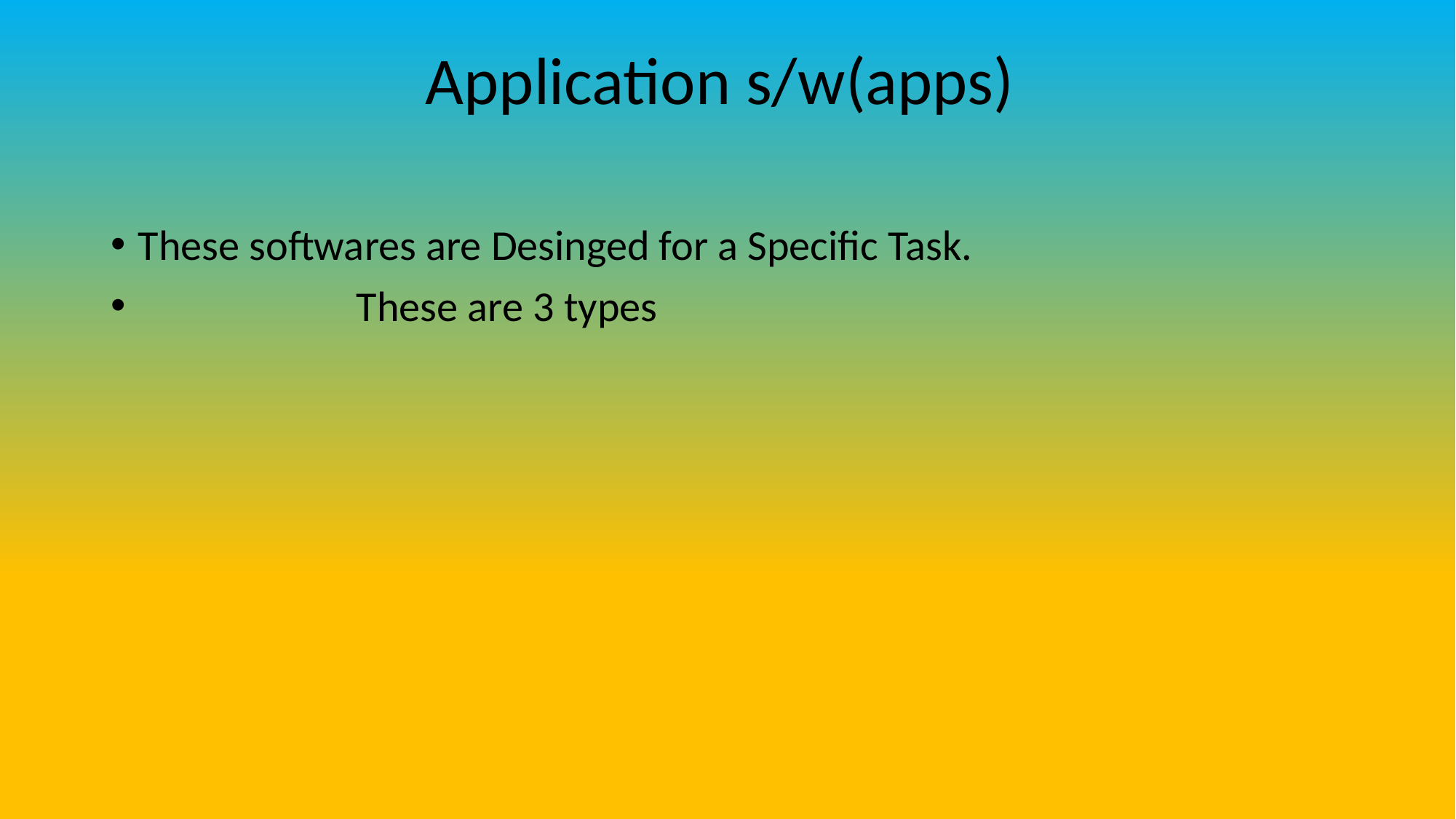

# Application s/w(apps)
These softwares are Desinged for a Specific Task.
	 	These are 3 types